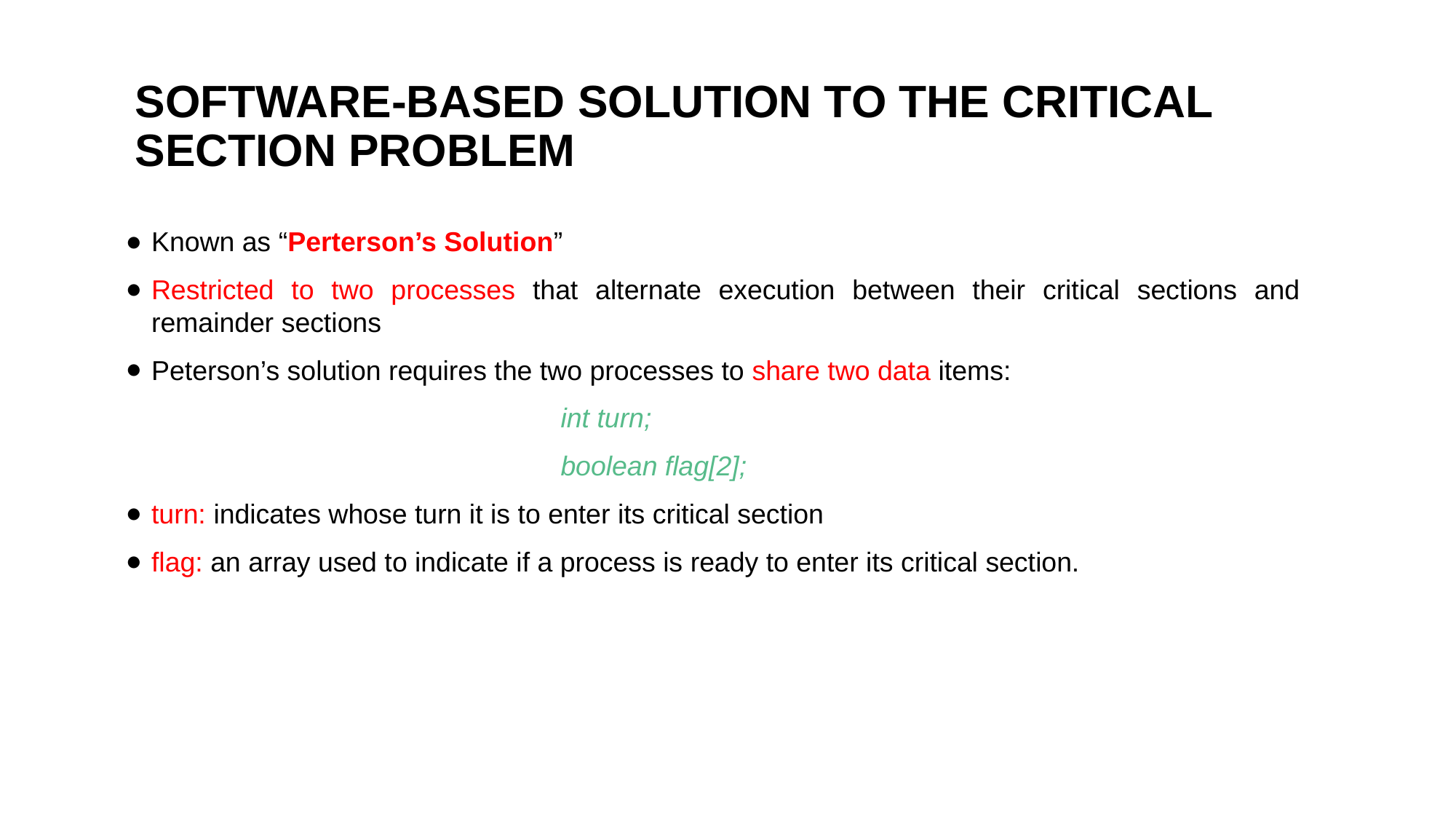

# SOFTWARE-BASED SOLUTION TO THE CRITICAL SECTION PROBLEM
Known as “Perterson’s Solution”
Restricted to two processes that alternate execution between their critical sections and remainder sections
Peterson’s solution requires the two processes to share two data items:
				int turn;
				boolean flag[2];
turn: indicates whose turn it is to enter its critical section
flag: an array used to indicate if a process is ready to enter its critical section.